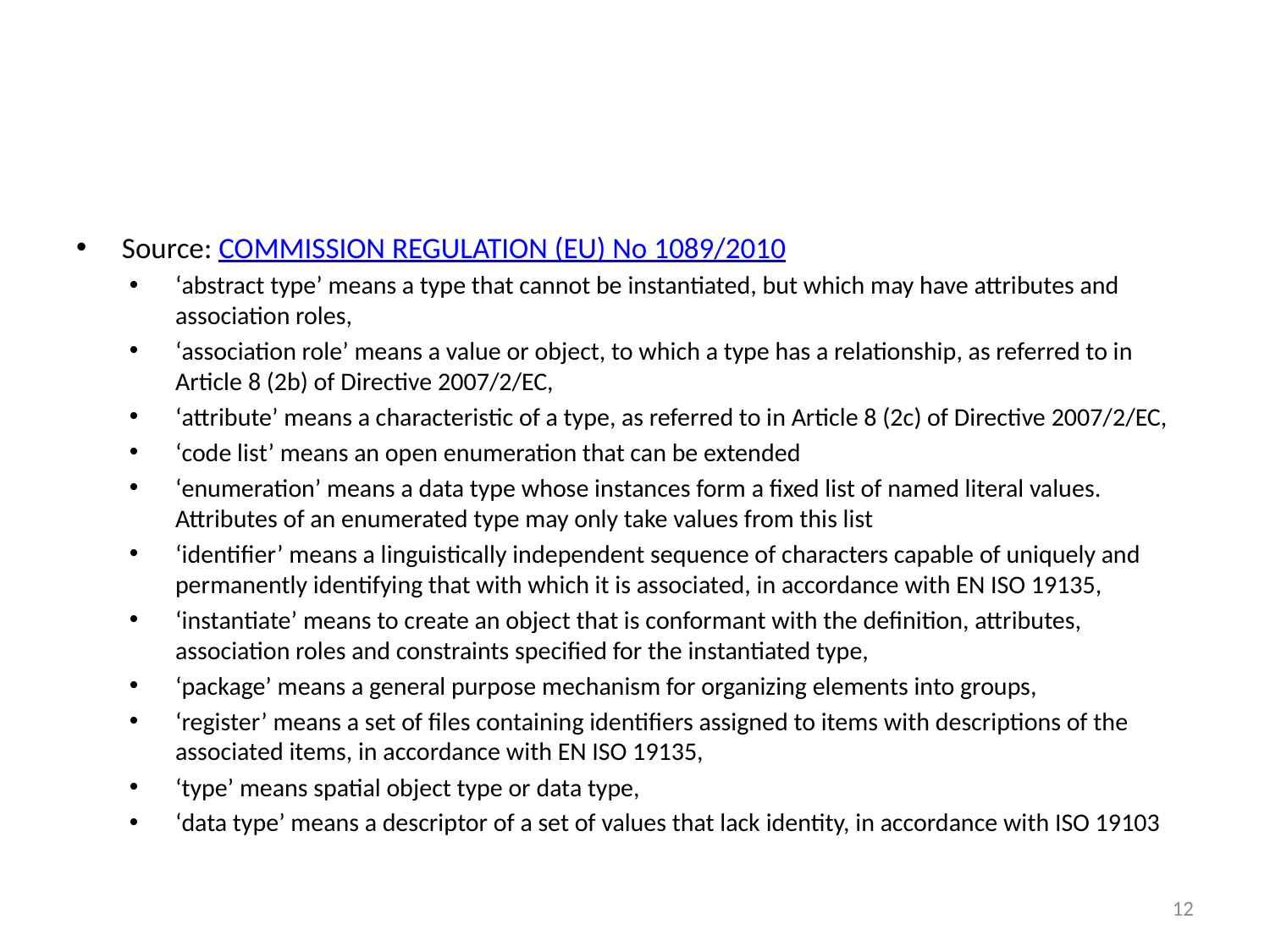

#
Source: COMMISSION REGULATION (EU) No 1089/2010
‘abstract type’ means a type that cannot be instantiated, but which may have attributes and association roles,
‘association role’ means a value or object, to which a type has a relationship, as referred to in Article 8 (2b) of Directive 2007/2/EC,
‘attribute’ means a characteristic of a type, as referred to in Article 8 (2c) of Directive 2007/2/EC,
‘code list’ means an open enumeration that can be extended
‘enumeration’ means a data type whose instances form a fixed list of named literal values. Attributes of an enumerated type may only take values from this list
‘identifier’ means a linguistically independent sequence of characters capable of uniquely and permanently identifying that with which it is associated, in accordance with EN ISO 19135,
‘instantiate’ means to create an object that is conformant with the definition, attributes, association roles and constraints specified for the instantiated type,
‘package’ means a general purpose mechanism for organizing elements into groups,
‘register’ means a set of files containing identifiers assigned to items with descriptions of the associated items, in accordance with EN ISO 19135,
‘type’ means spatial object type or data type,
‘data type’ means a descriptor of a set of values that lack identity, in accordance with ISO 19103

12